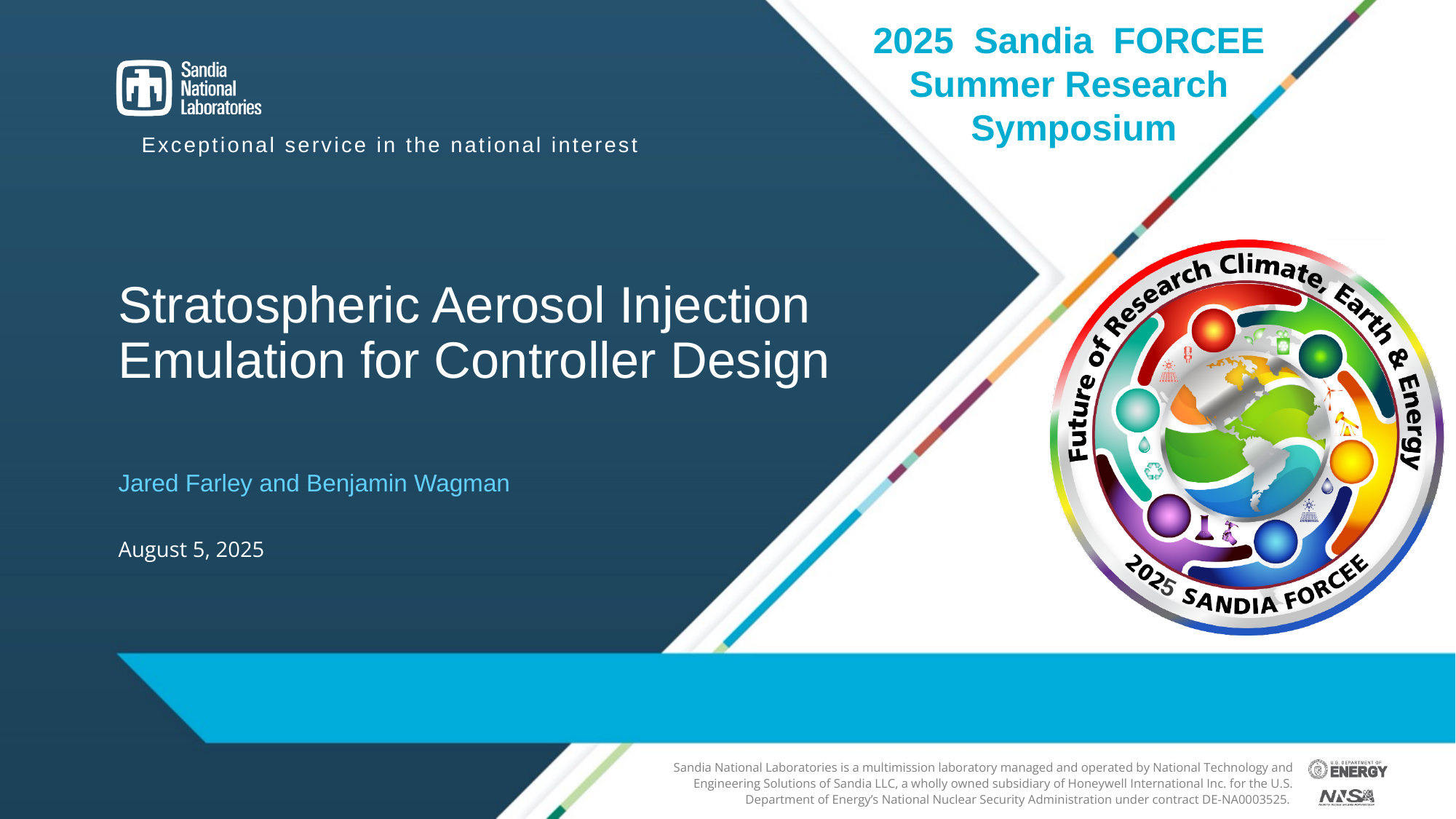

# Stratospheric Aerosol Injection Emulation for Controller Design

Jared Farley and Benjamin Wagman
August 5, 2025